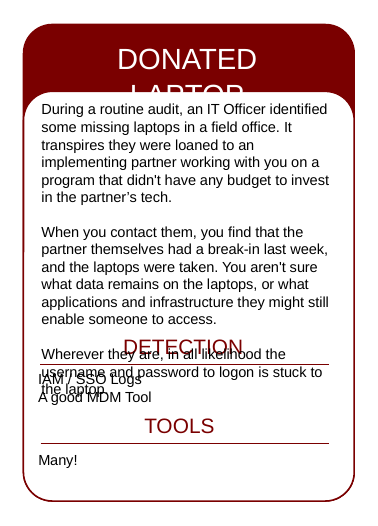

t
DONATED LAPTOP
t
During a routine audit, an IT Officer identified some missing laptops in a field office. It transpires they were loaned to an implementing partner working with you on a program that didn't have any budget to invest in the partner’s tech.

When you contact them, you find that the partner themselves had a break-in last week, and the laptops were taken. You aren't sure what data remains on the laptops, or what applications and infrastructure they might still enable someone to access.

Wherever they are, in all likelihood the username and password to logon is stuck to the laptop.
DETECTION
IAM / SSO Logs
A good MDM Tool
TOOLS
Many!